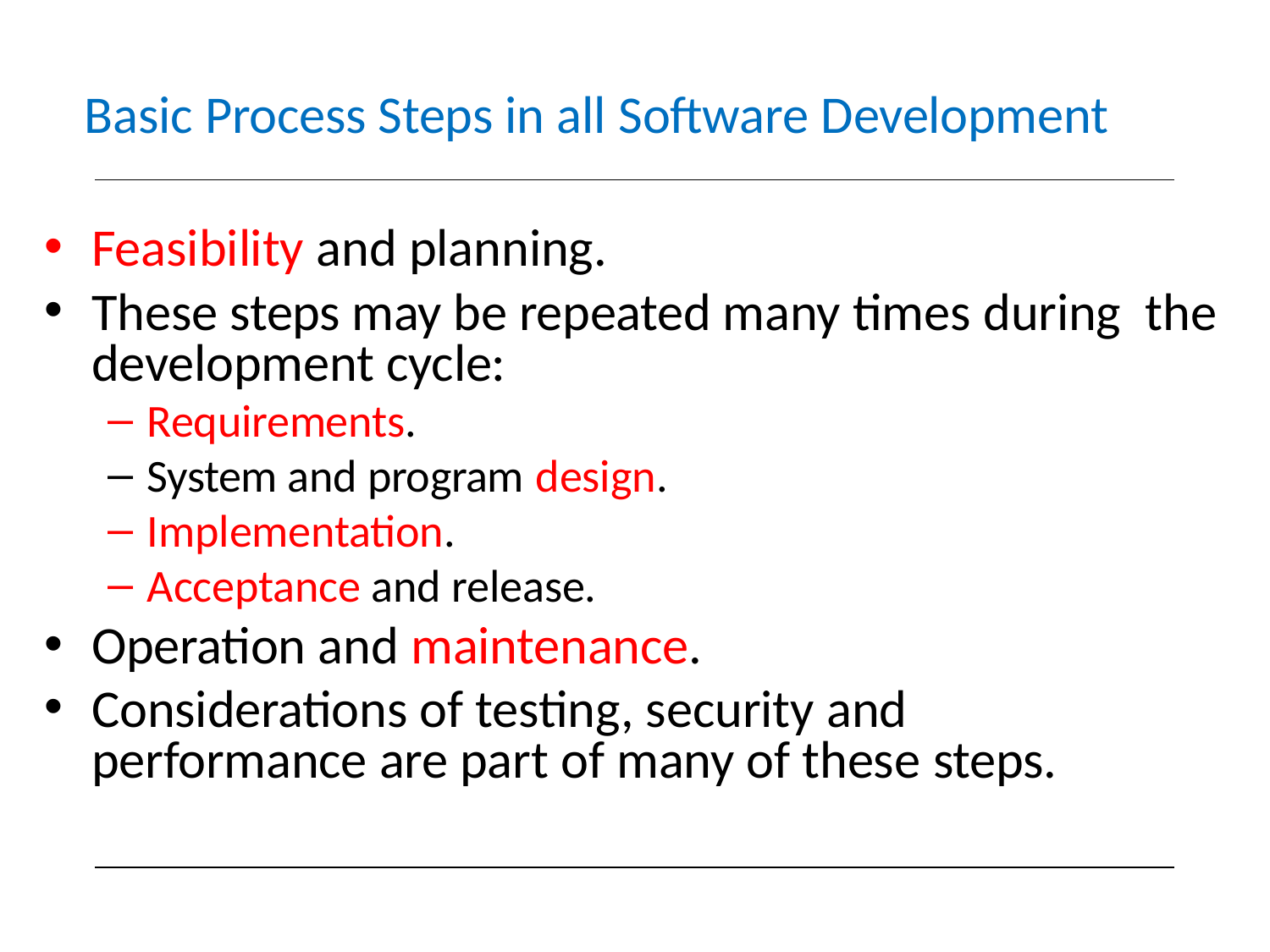

# Basic Process Steps in all Software Development
Feasibility and planning.
These steps may be repeated many times during  the development cycle:
Requirements.
System and program design.
Implementation.
Acceptance and release.
Operation and maintenance.
Considerations of testing, security and  performance are part of many of these steps.